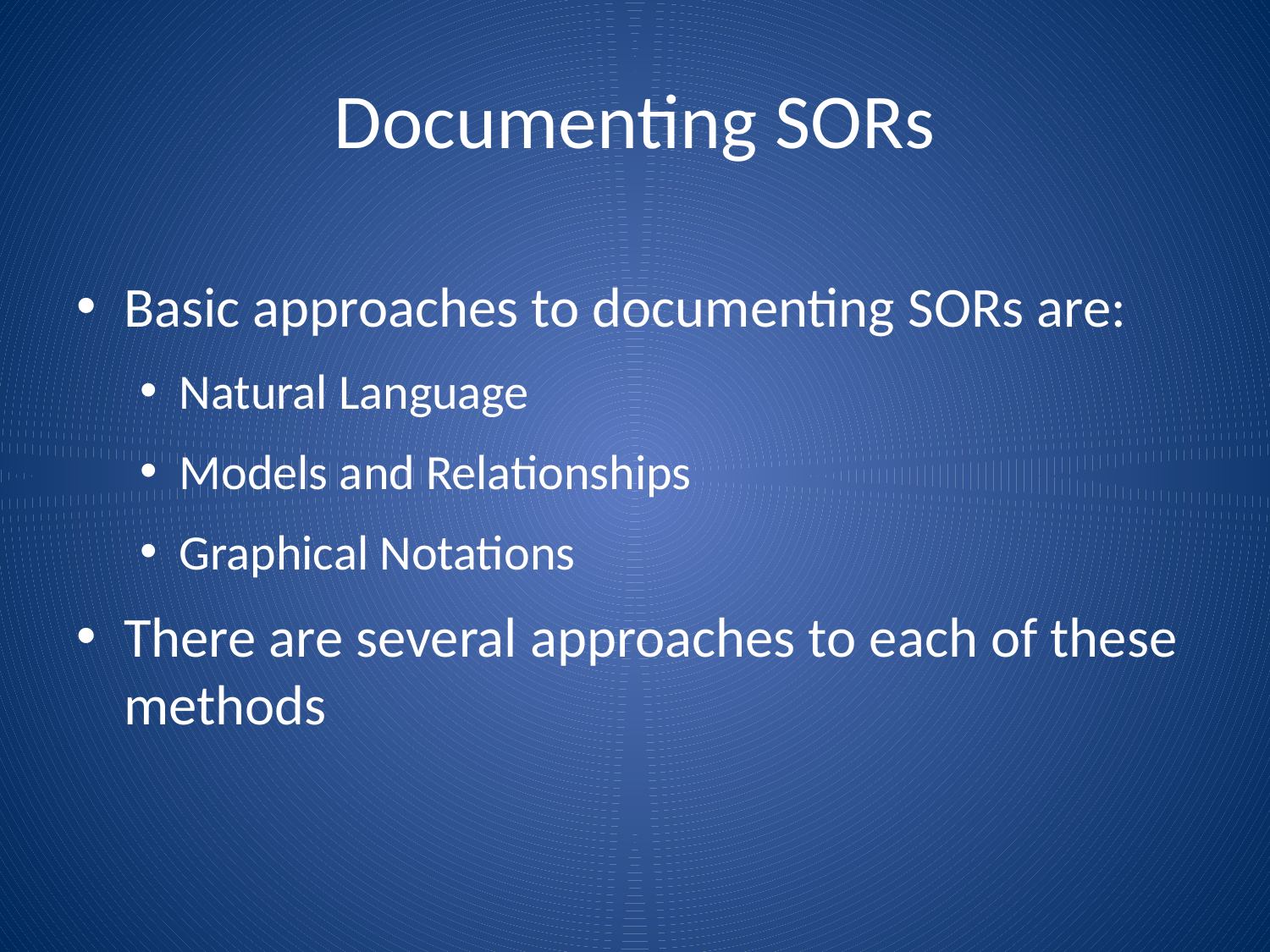

# Documenting SORs
Basic approaches to documenting SORs are:
Natural Language
Models and Relationships
Graphical Notations
There are several approaches to each of these methods